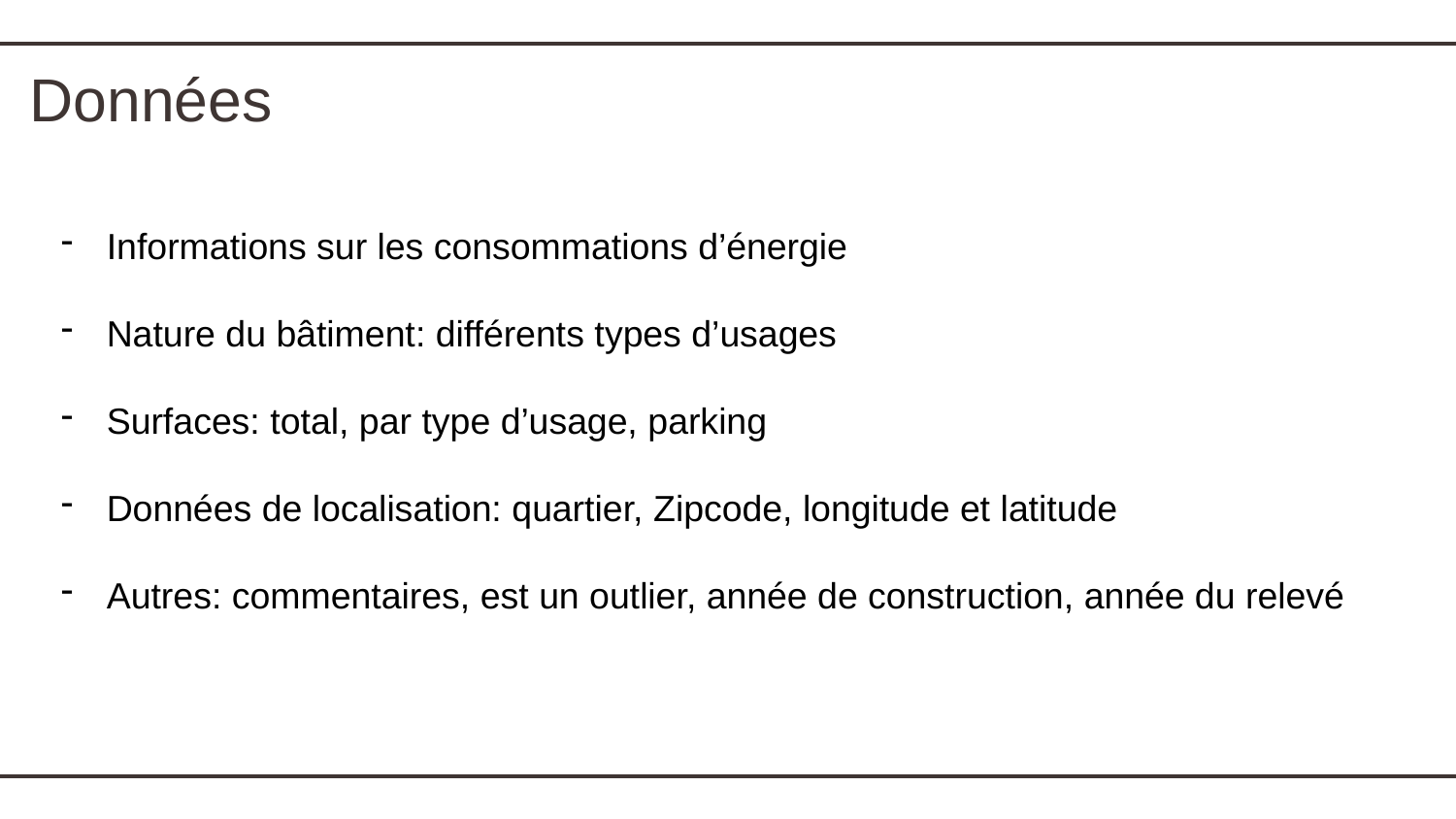

# Données

Informations sur les consommations d’énergie

Nature du bâtiment: différents types d’usages

Surfaces: total, par type d’usage, parking

Données de localisation: quartier, Zipcode, longitude et latitude

Autres: commentaires, est un outlier, année de construction, année du relevé